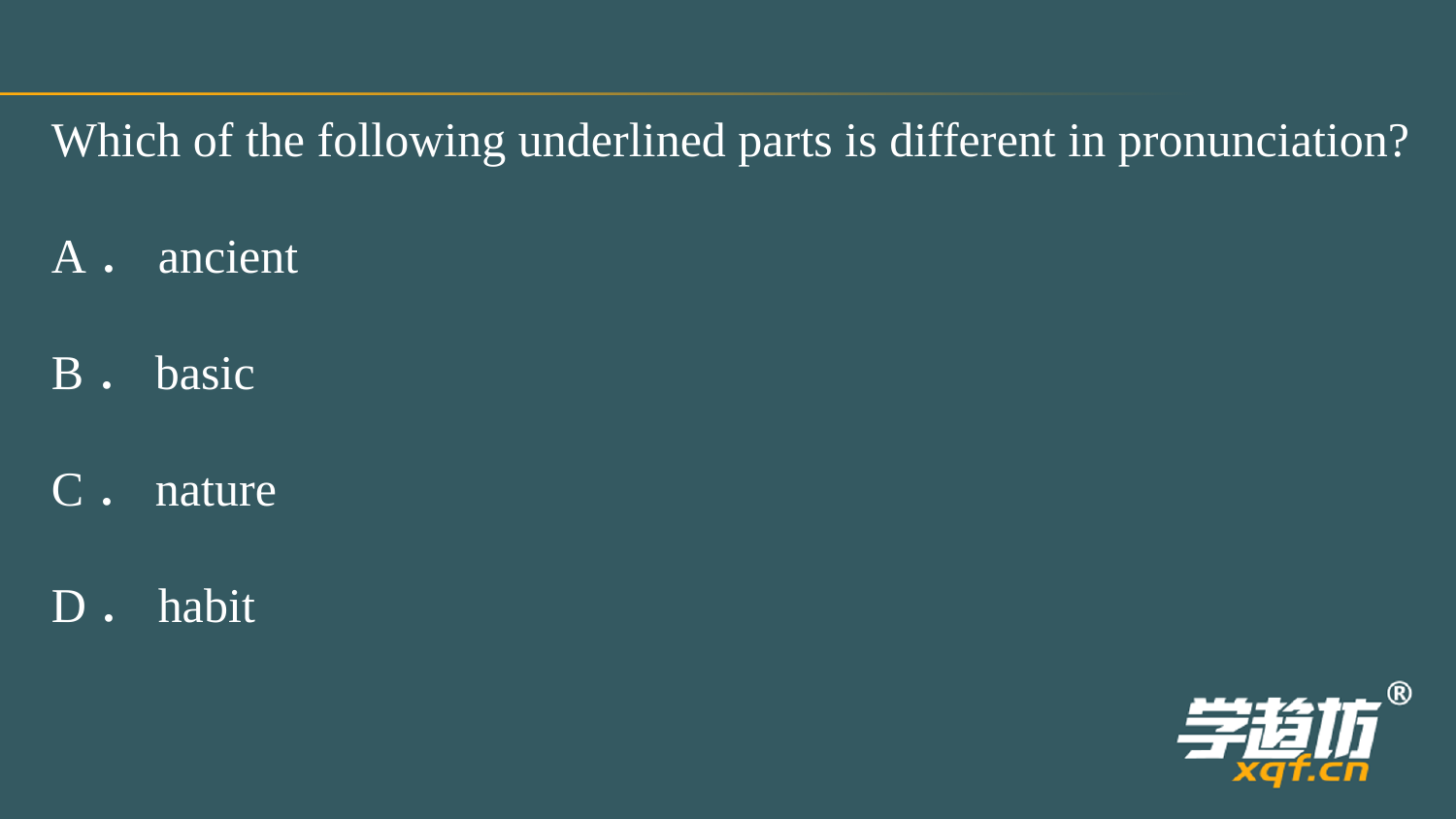

Which of the following underlined parts is different in pronunciation?
A．ancient
B．basic
C．nature
D．habit